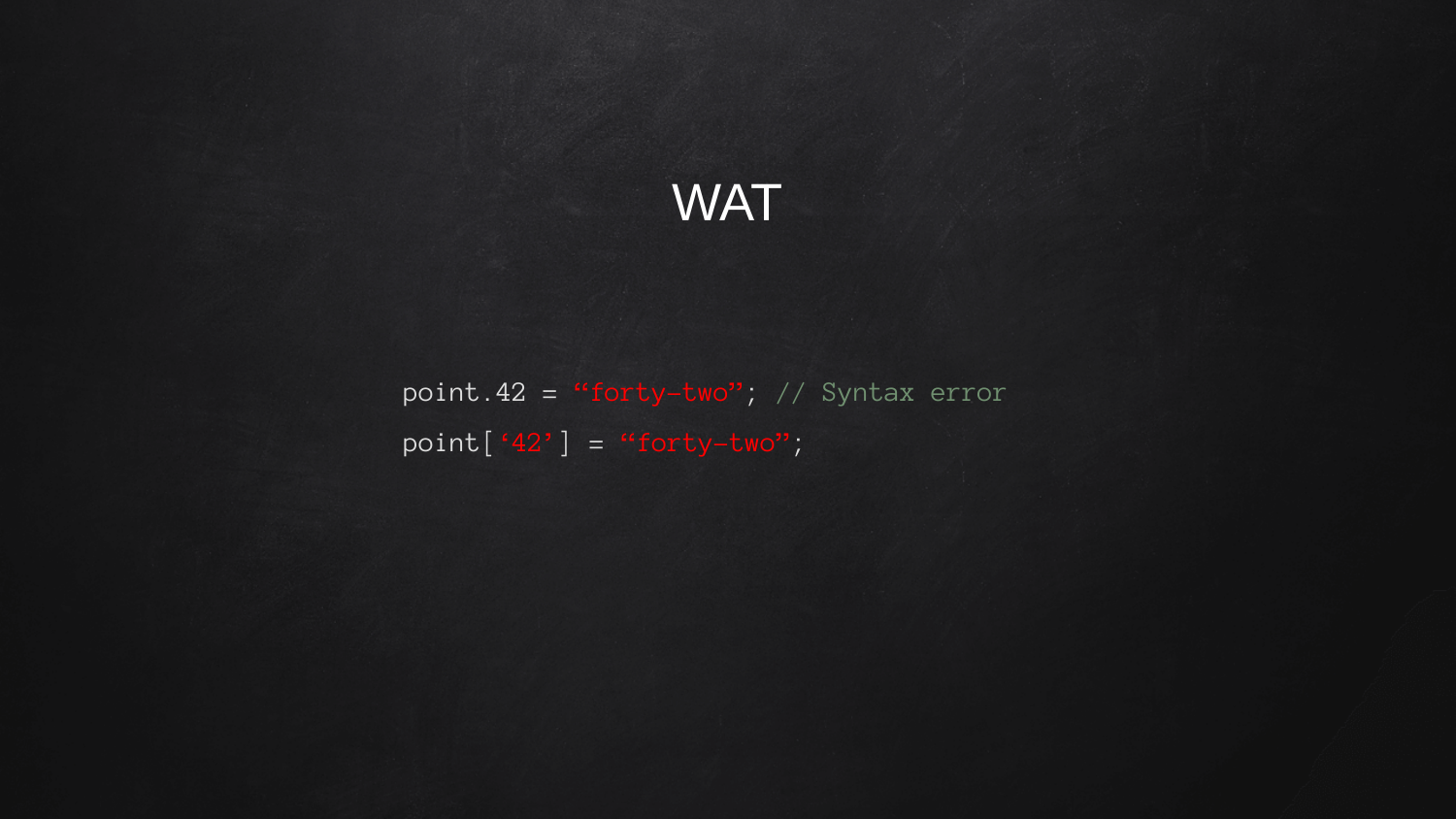

# WAT
point.42 = “forty-two”; // Syntax error
point[‘42’] = “forty-two”;